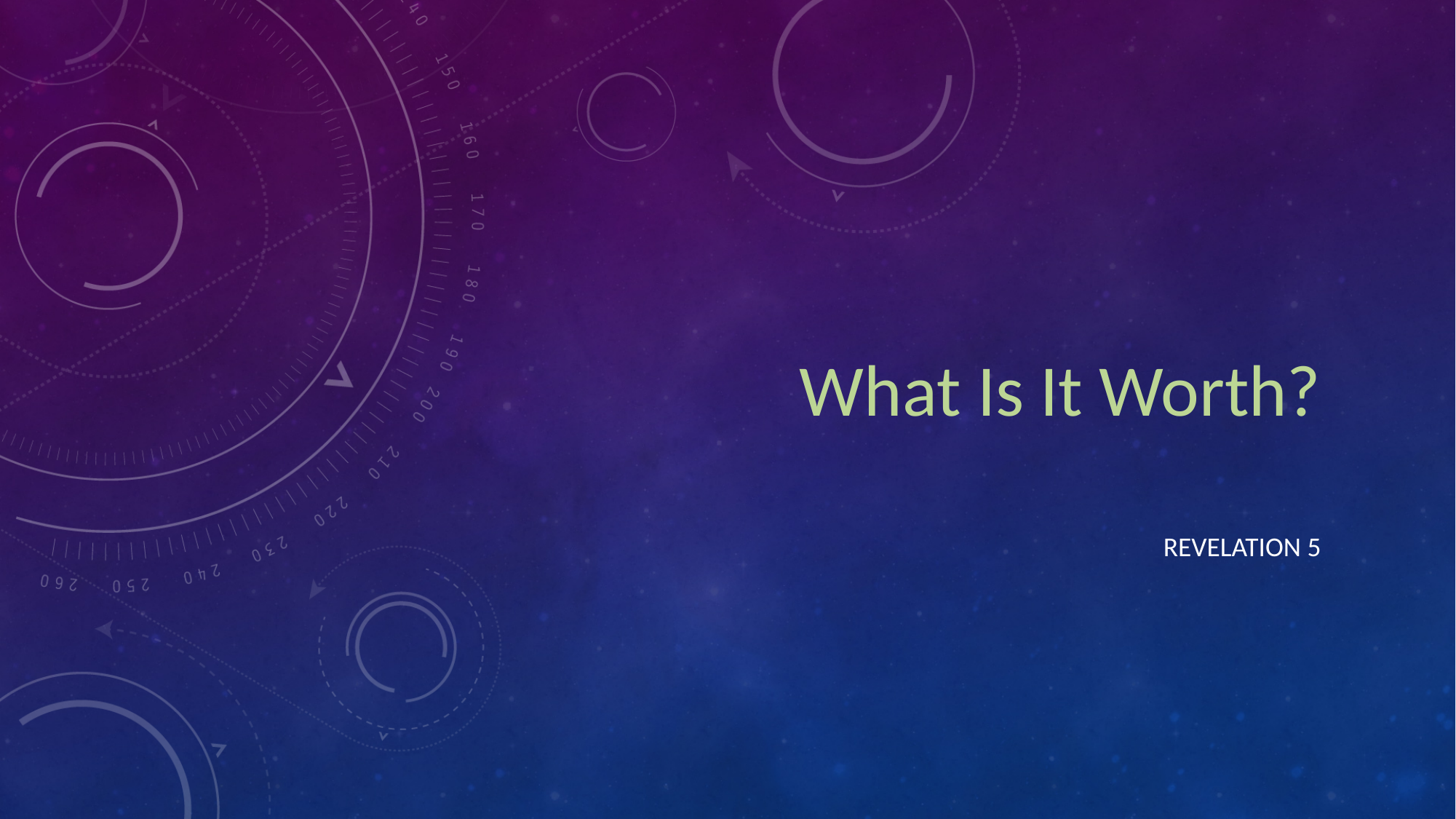

# What Is It Worth?
Revelation 5